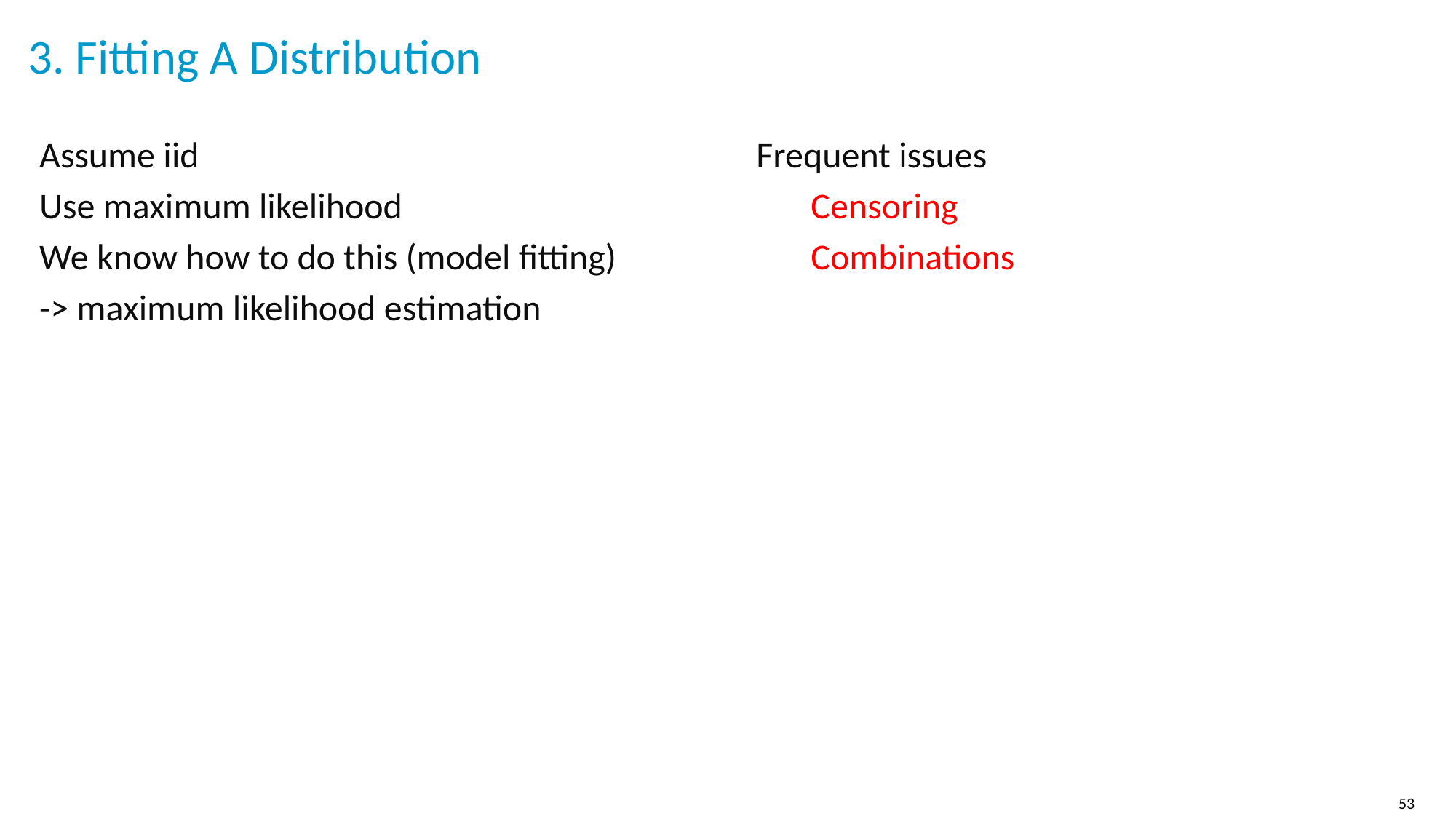

# 3. Fitting A Distribution
Assume iid
Use maximum likelihood
We know how to do this (model fitting)
-> maximum likelihood estimation
Frequent issues
Censoring
Combinations
53